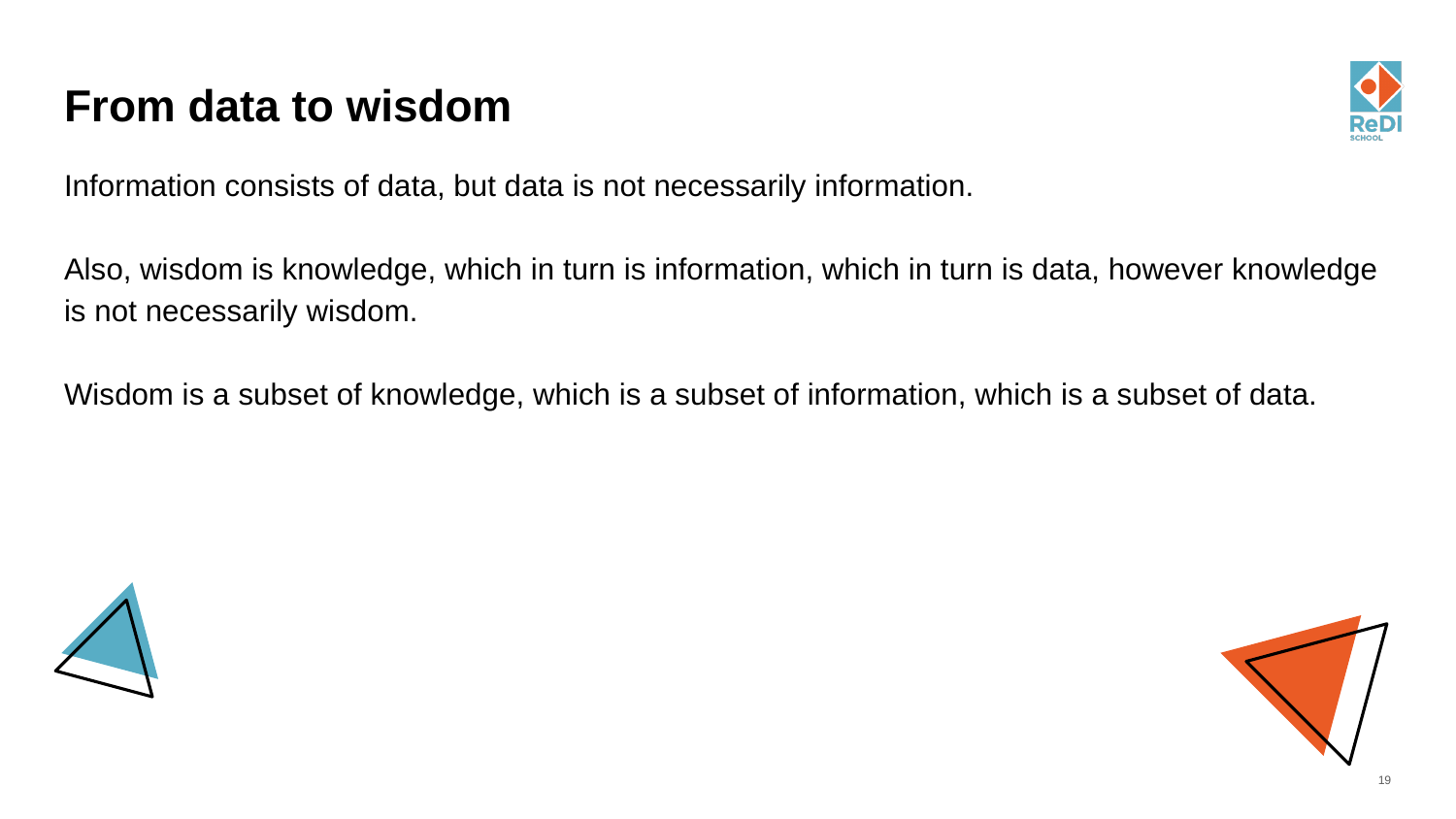

# From data to wisdom
Information consists of data, but data is not necessarily information.

Also, wisdom is knowledge, which in turn is information, which in turn is data, however knowledge is not necessarily wisdom.
Wisdom is a subset of knowledge, which is a subset of information, which is a subset of data.

19